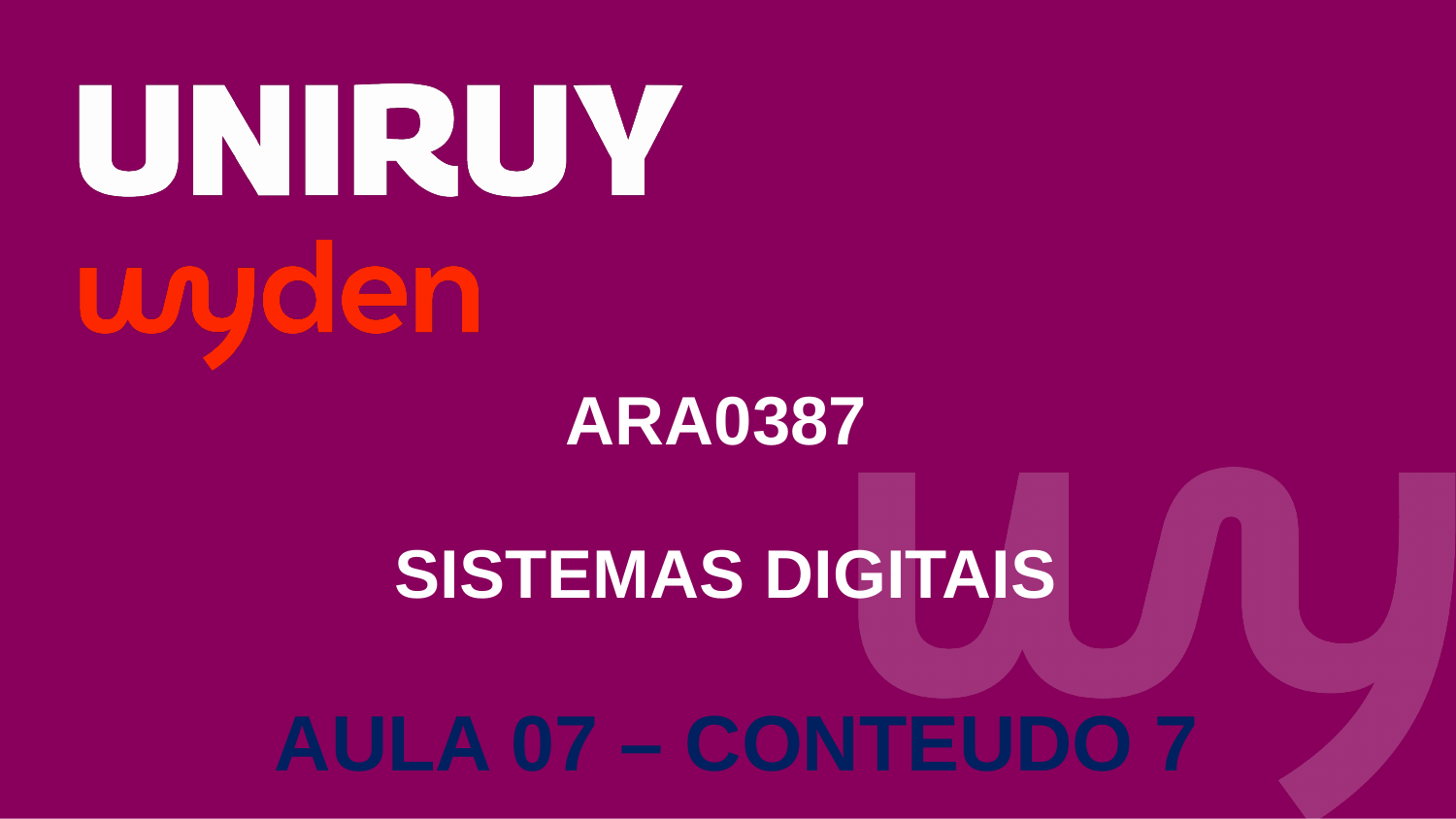

ARA0387

SISTEMAS DIGITAIS

 AULA 07 – CONTEUDO 7